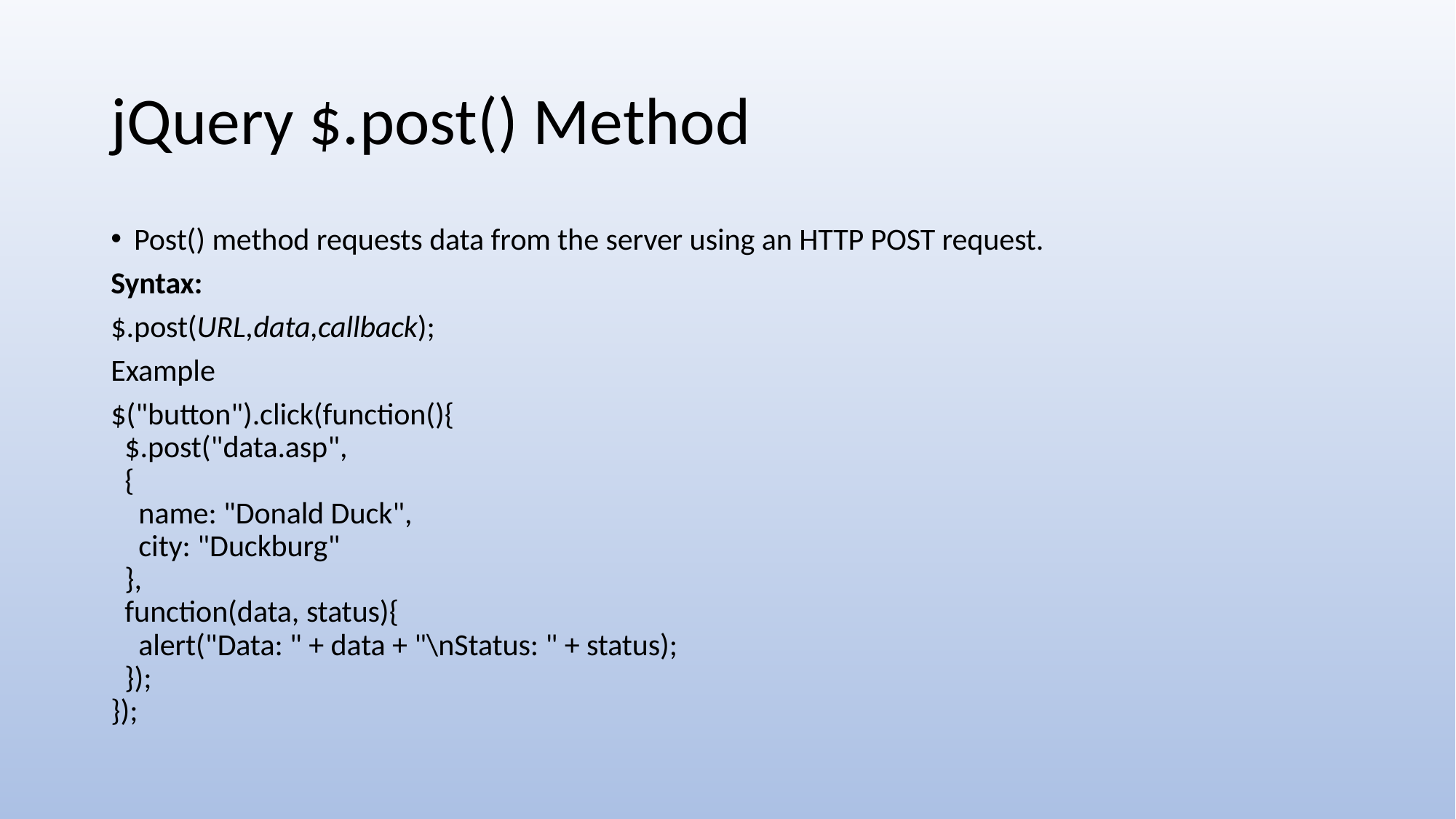

# jQuery $.post() Method
Post() method requests data from the server using an HTTP POST request.
Syntax:
$.post(URL,data,callback);
Example
$("button").click(function(){
  $.post("data.asp",
  {
    name: "Donald Duck",
    city: "Duckburg"
  },
  function(data, status){
    alert("Data: " + data + "\nStatus: " + status);
  });
});